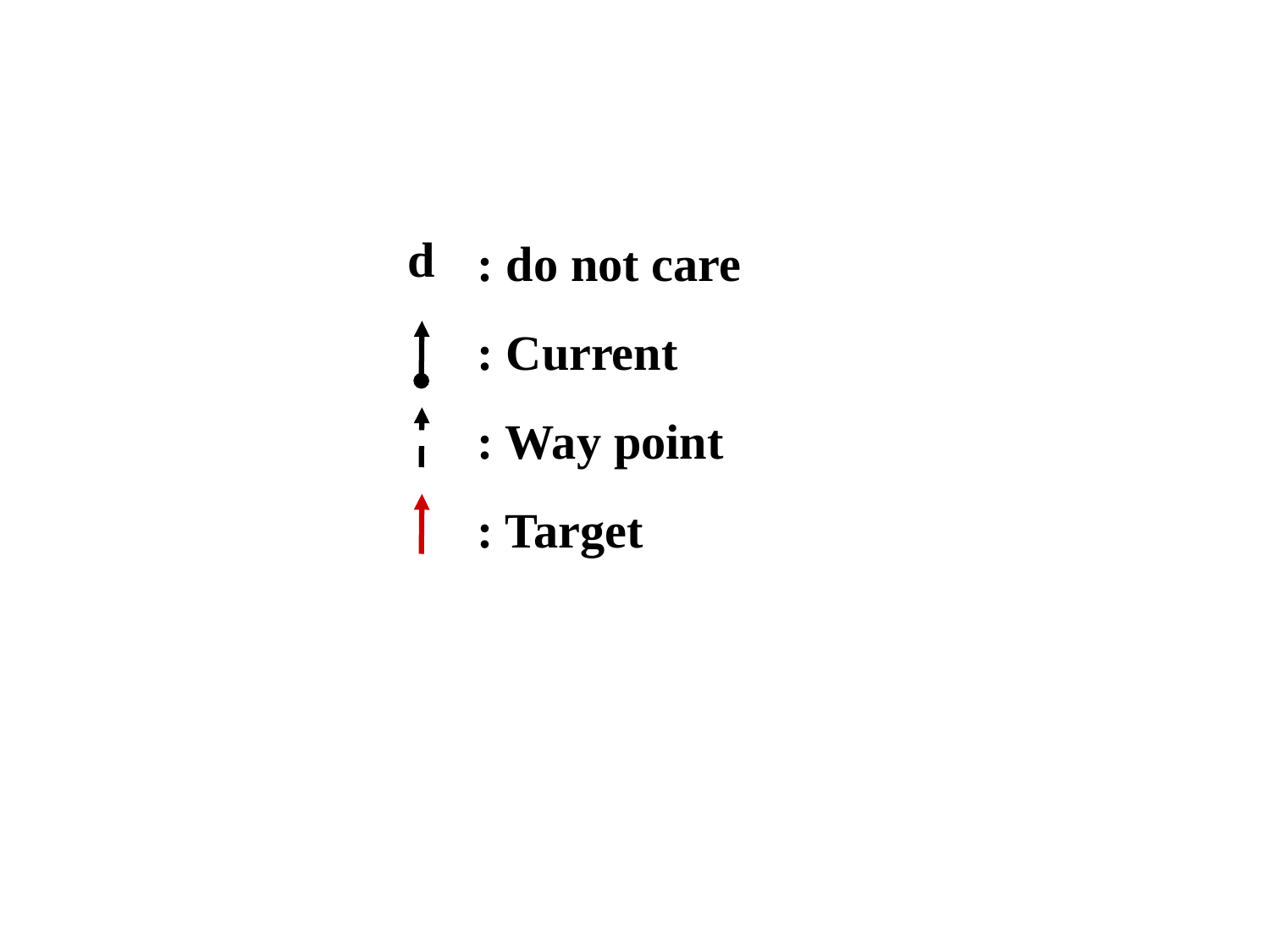

: do not care
: Current
: Way point
: Target
d